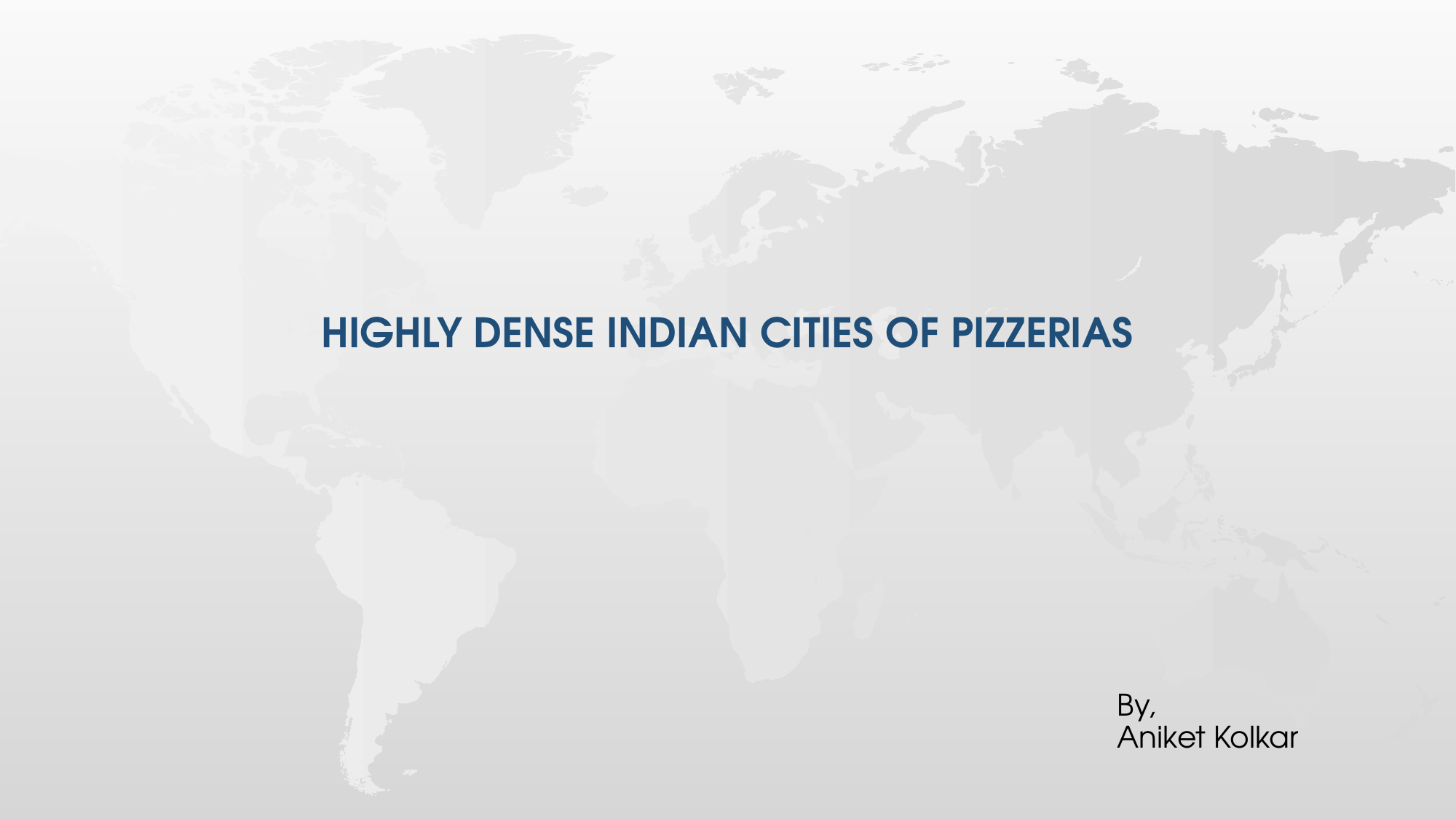

# Highly dense Indian cities of Pizzerias
By,
Aniket Kolkar